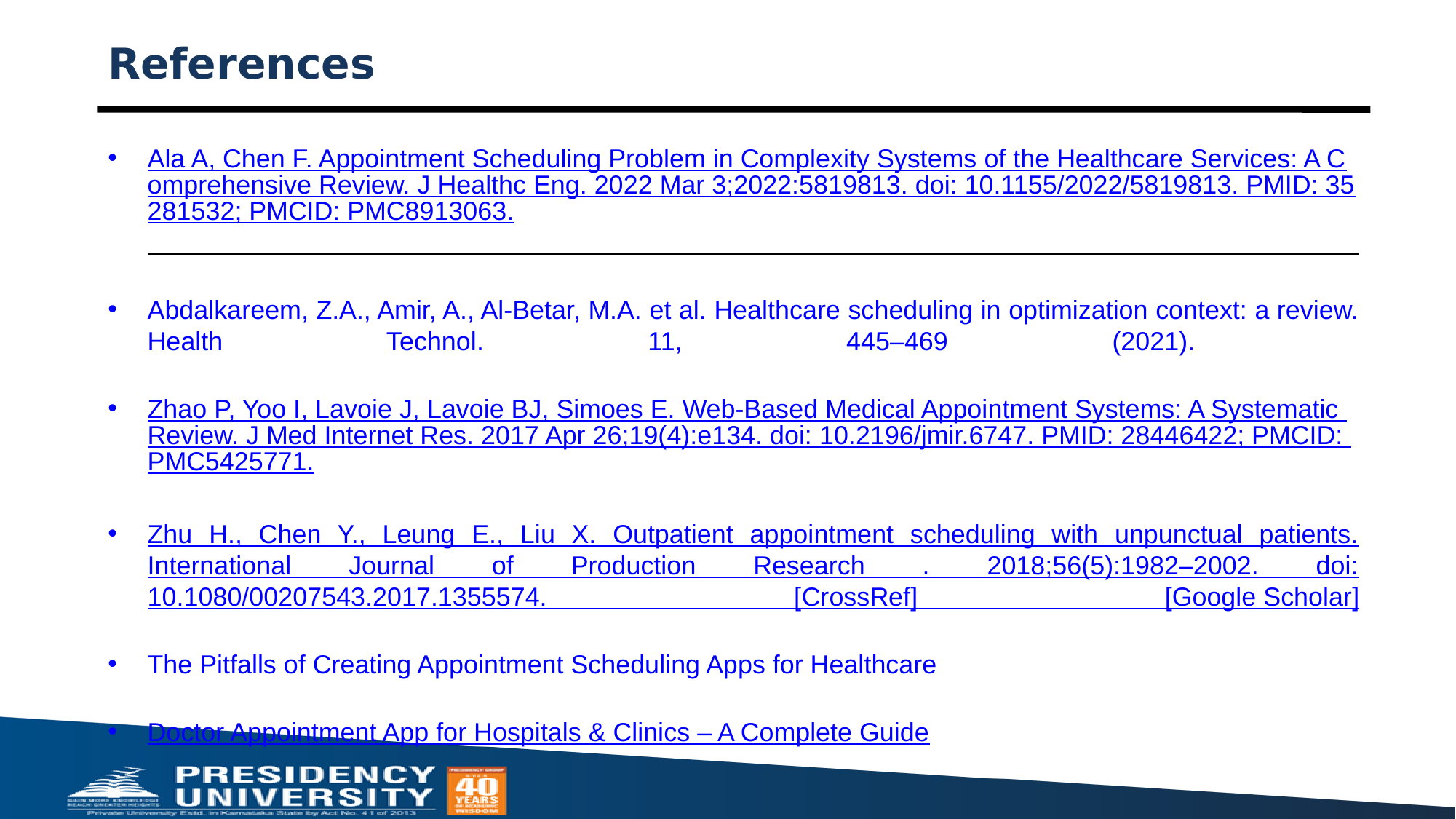

# References
Ala A, Chen F. Appointment Scheduling Problem in Complexity Systems of the Healthcare Services: A Comprehensive Review. J Healthc Eng. 2022 Mar 3;2022:5819813. doi: 10.1155/2022/5819813. PMID: 35281532; PMCID: PMC8913063.
Abdalkareem, Z.A., Amir, A., Al-Betar, M.A. et al. Healthcare scheduling in optimization context: a review. Health Technol. 11, 445–469 (2021).
Zhao P, Yoo I, Lavoie J, Lavoie BJ, Simoes E. Web-Based Medical Appointment Systems: A Systematic Review. J Med Internet Res. 2017 Apr 26;19(4):e134. doi: 10.2196/jmir.6747. PMID: 28446422; PMCID: PMC5425771.

Zhu H., Chen Y., Leung E., Liu X. Outpatient appointment scheduling with unpunctual patients. International Journal of Production Research . 2018;56(5):1982–2002. doi: 10.1080/00207543.2017.1355574. [CrossRef] [Google Scholar]
The Pitfalls of Creating Appointment Scheduling Apps for Healthcare
Doctor Appointment App for Hospitals & Clinics – A Complete Guide